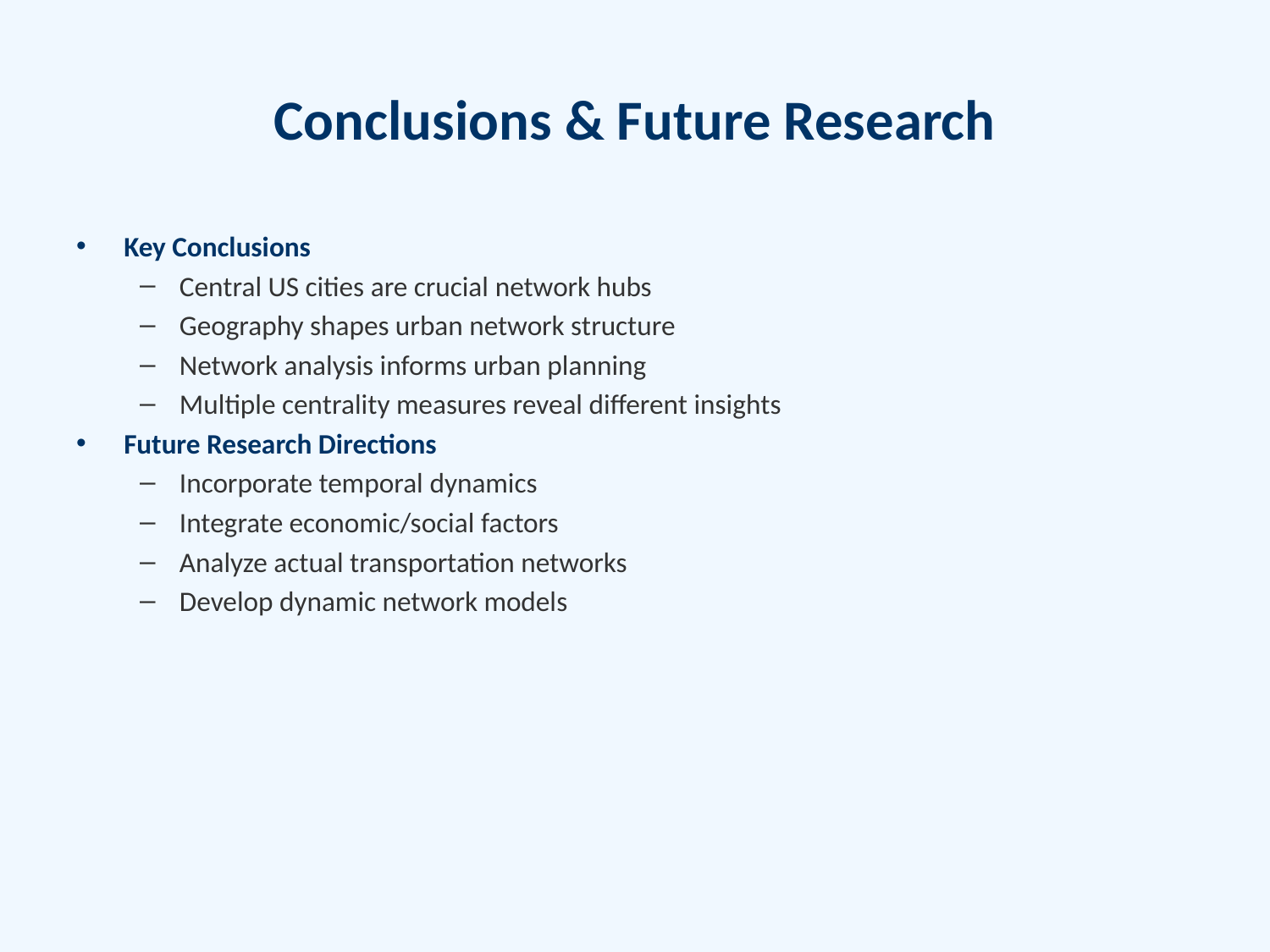

# Conclusions & Future Research
Key Conclusions
Central US cities are crucial network hubs
Geography shapes urban network structure
Network analysis informs urban planning
Multiple centrality measures reveal different insights
Future Research Directions
Incorporate temporal dynamics
Integrate economic/social factors
Analyze actual transportation networks
Develop dynamic network models